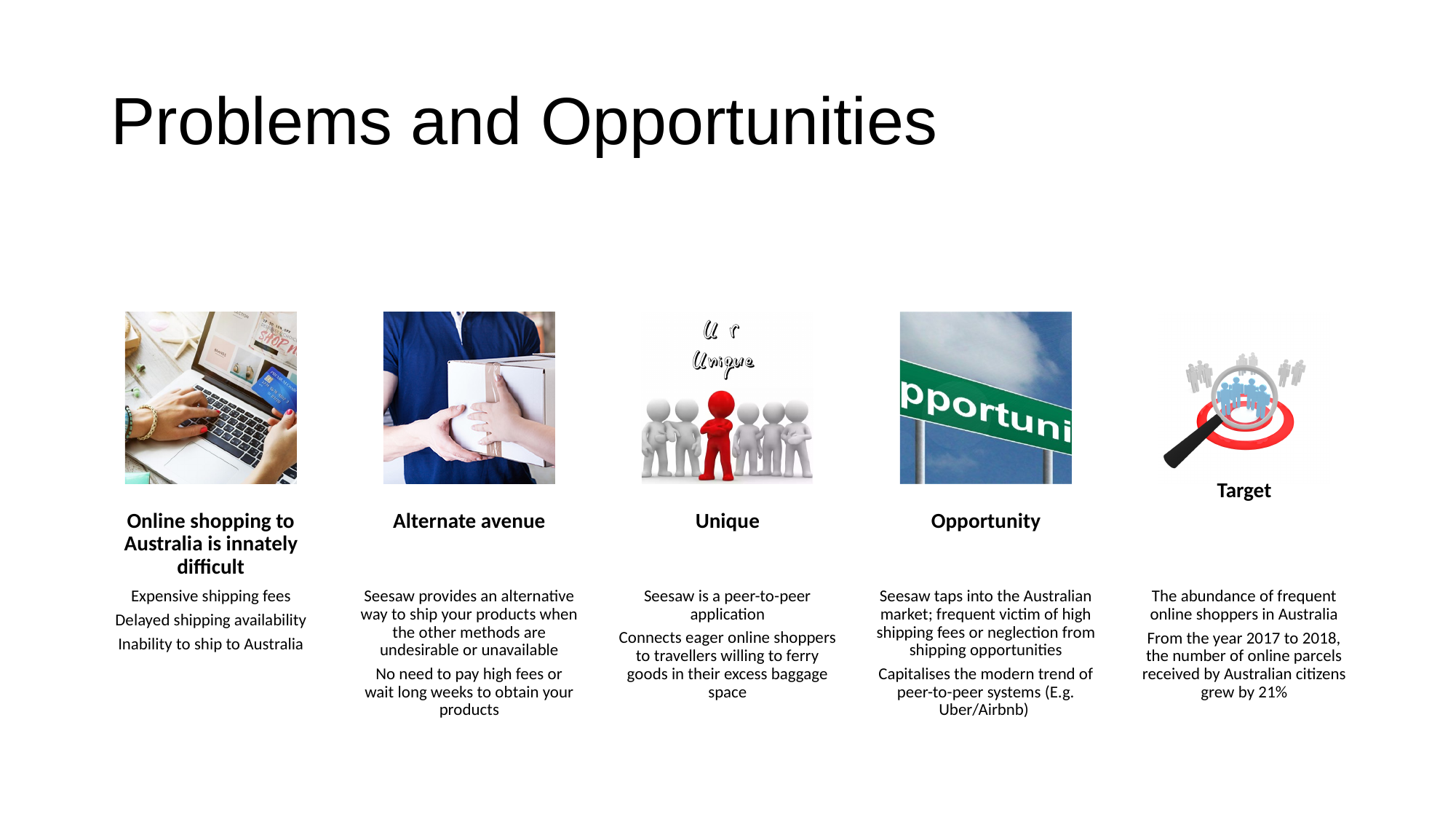

# Problems and Opportunities

Online shopping to Australia is innately difficult
Expensive shipping fees
Delayed shipping availability
Inability to ship to Australia

Alternate avenue
Seesaw provides an alternative way to ship your products when the other methods are undesirable or unavailable
No need to pay high fees or wait long weeks to obtain your products

Unique
Seesaw is a peer-to-peer application
Connects eager online shoppers to travellers willing to ferry goods in their excess baggage space

Opportunity
Seesaw taps into the Australian market; frequent victim of high shipping fees or neglection from shipping opportunities
Capitalises the modern trend of peer-to-peer systems (E.g. Uber/Airbnb)

Target
The abundance of frequent online shoppers in Australia
From the year 2017 to 2018, the number of online parcels received by Australian citizens grew by 21%